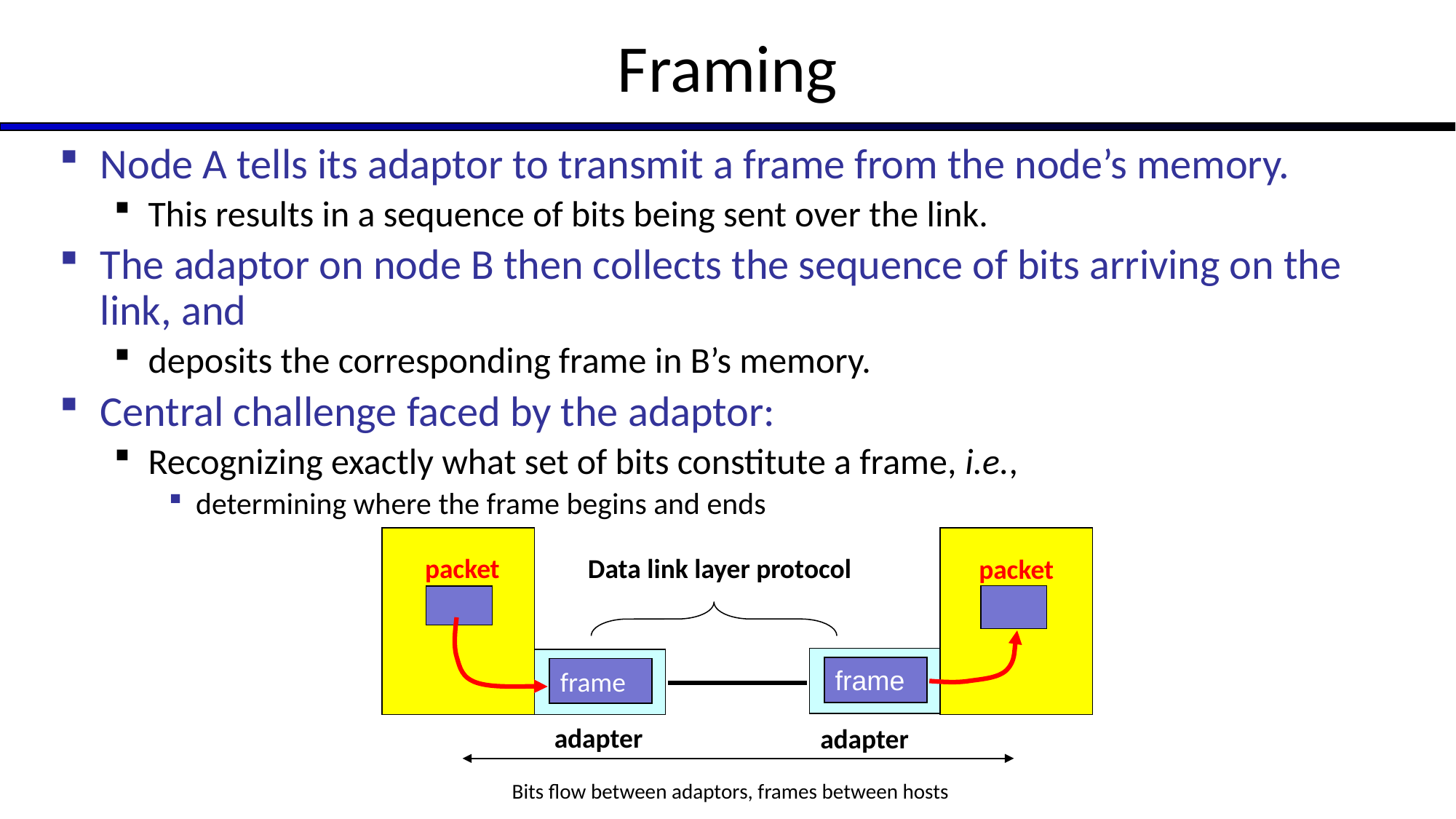

# Framing
Node A tells its adaptor to transmit a frame from the node’s memory.
This results in a sequence of bits being sent over the link.
The adaptor on node B then collects the sequence of bits arriving on the link, and
deposits the corresponding frame in B’s memory.
Central challenge faced by the adaptor:
Recognizing exactly what set of bits constitute a frame, i.e.,
determining where the frame begins and ends

packet
Data link layer protocol
packet

frame
frame

adapter
adapter
Bits flow between adaptors, frames between hosts